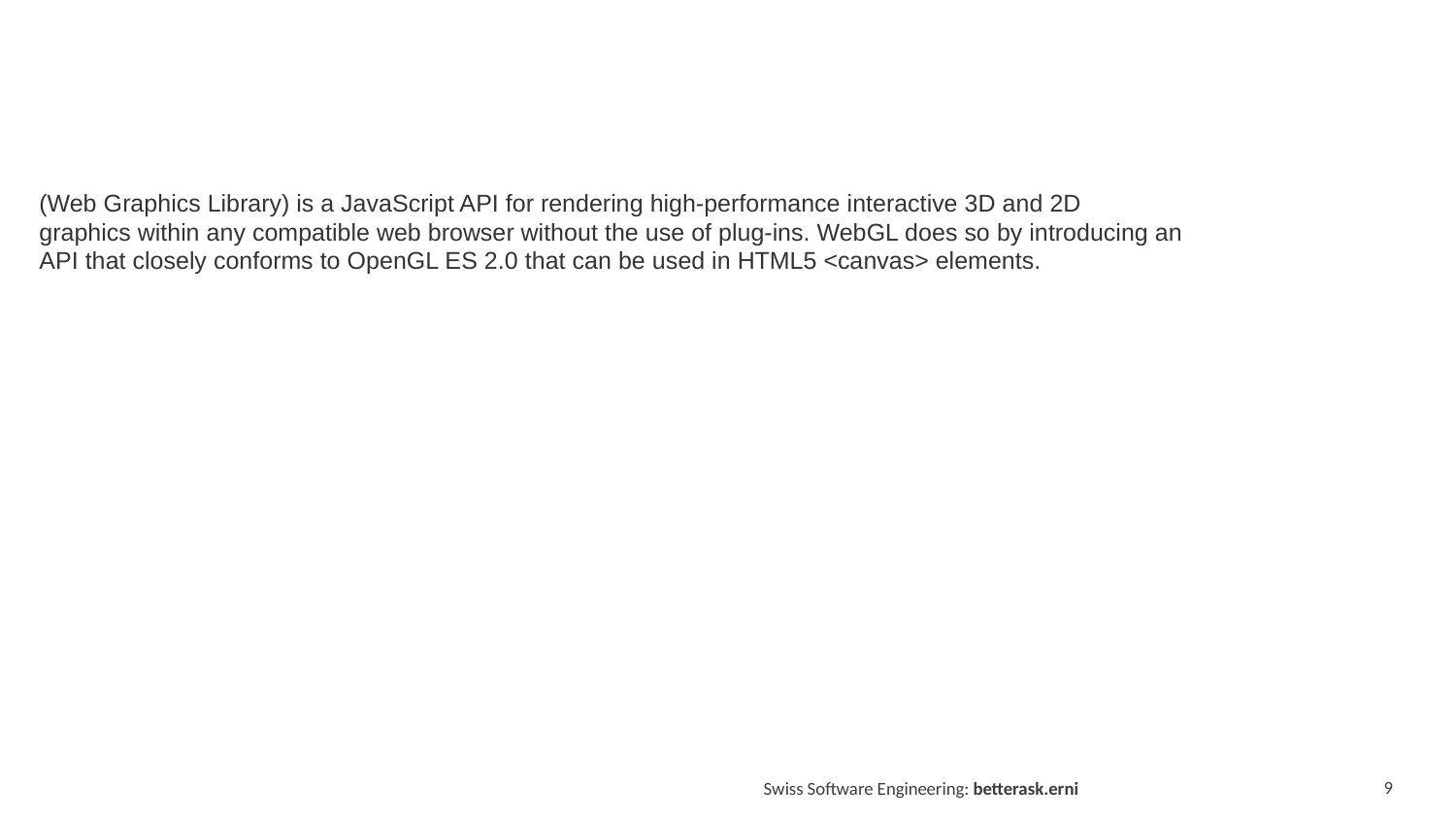

# WebGL
(Web Graphics Library) is a JavaScript API for rendering high-performance interactive 3D and 2D
graphics within any compatible web browser without the use of plug-ins. WebGL does so by introducing an
API that closely conforms to OpenGL ES 2.0 that can be used in HTML5 <canvas> elements.
9
Swiss Software Engineering: betterask.erni